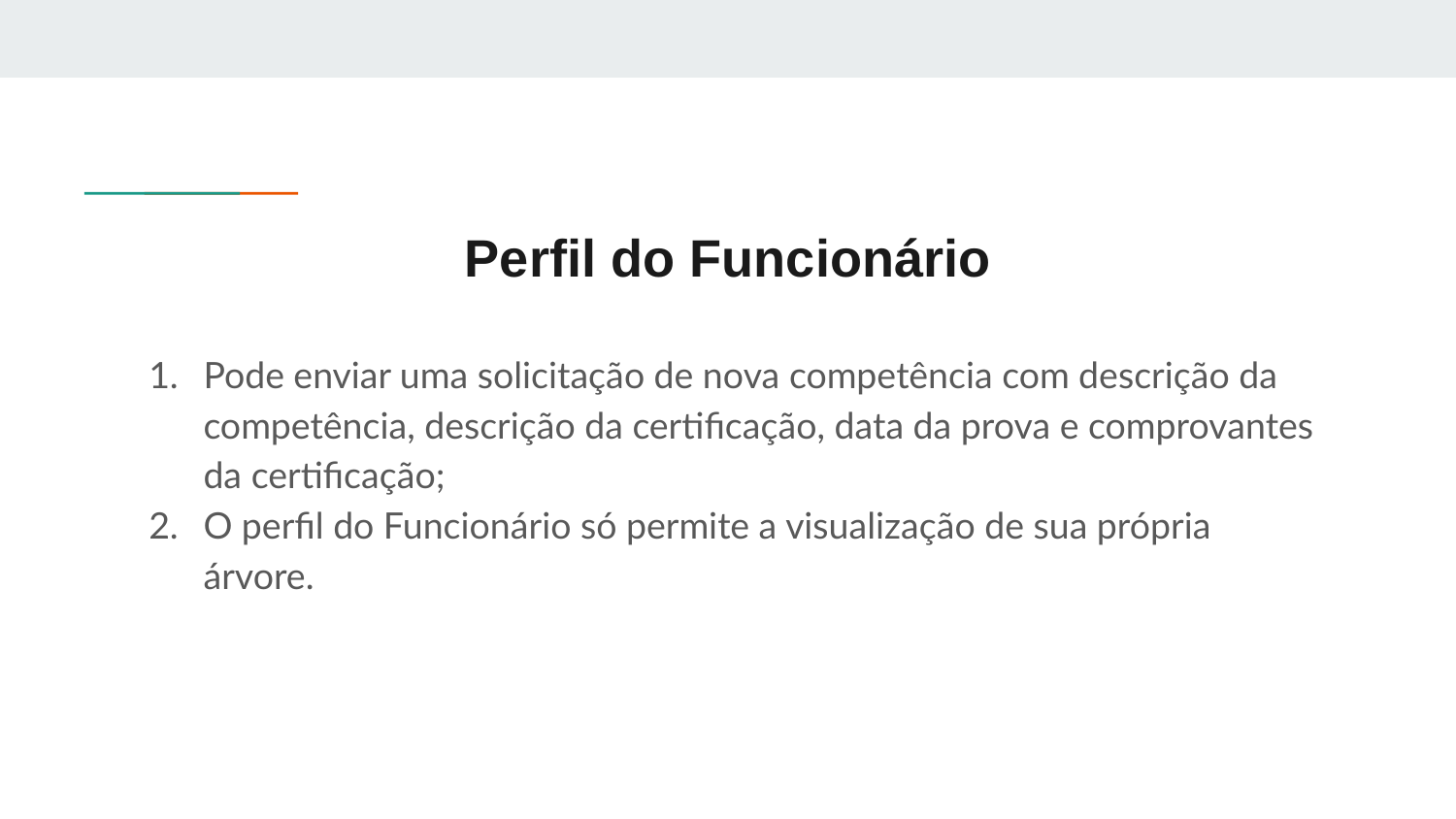

# Perfil do Funcionário
Pode enviar uma solicitação de nova competência com descrição da competência, descrição da certificação, data da prova e comprovantes da certificação;
O perfil do Funcionário só permite a visualização de sua própria árvore.